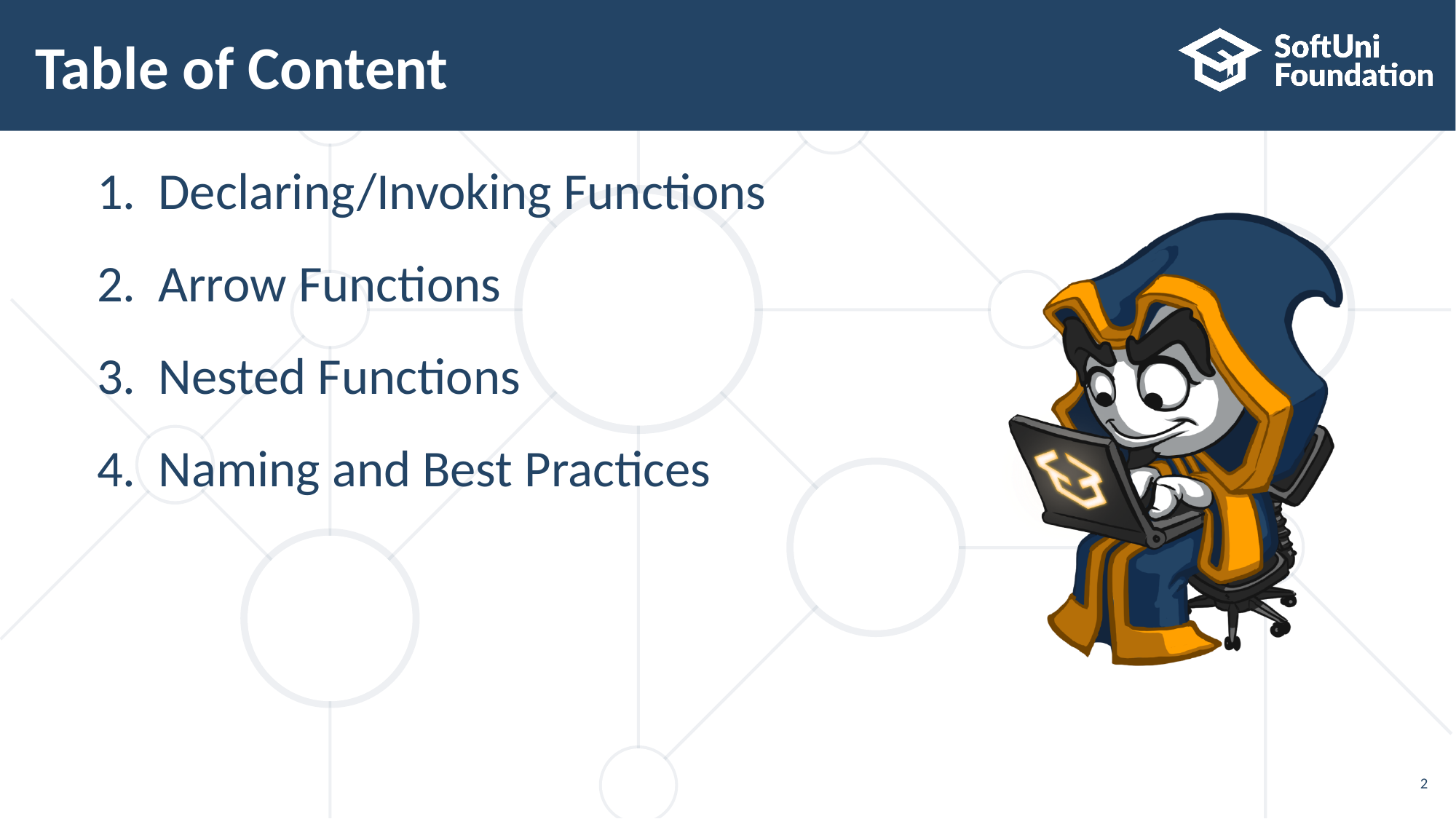

# Table of Content
Declaring/Invoking Functions
Arrow Functions
Nested Functions
Naming and Best Practices

2